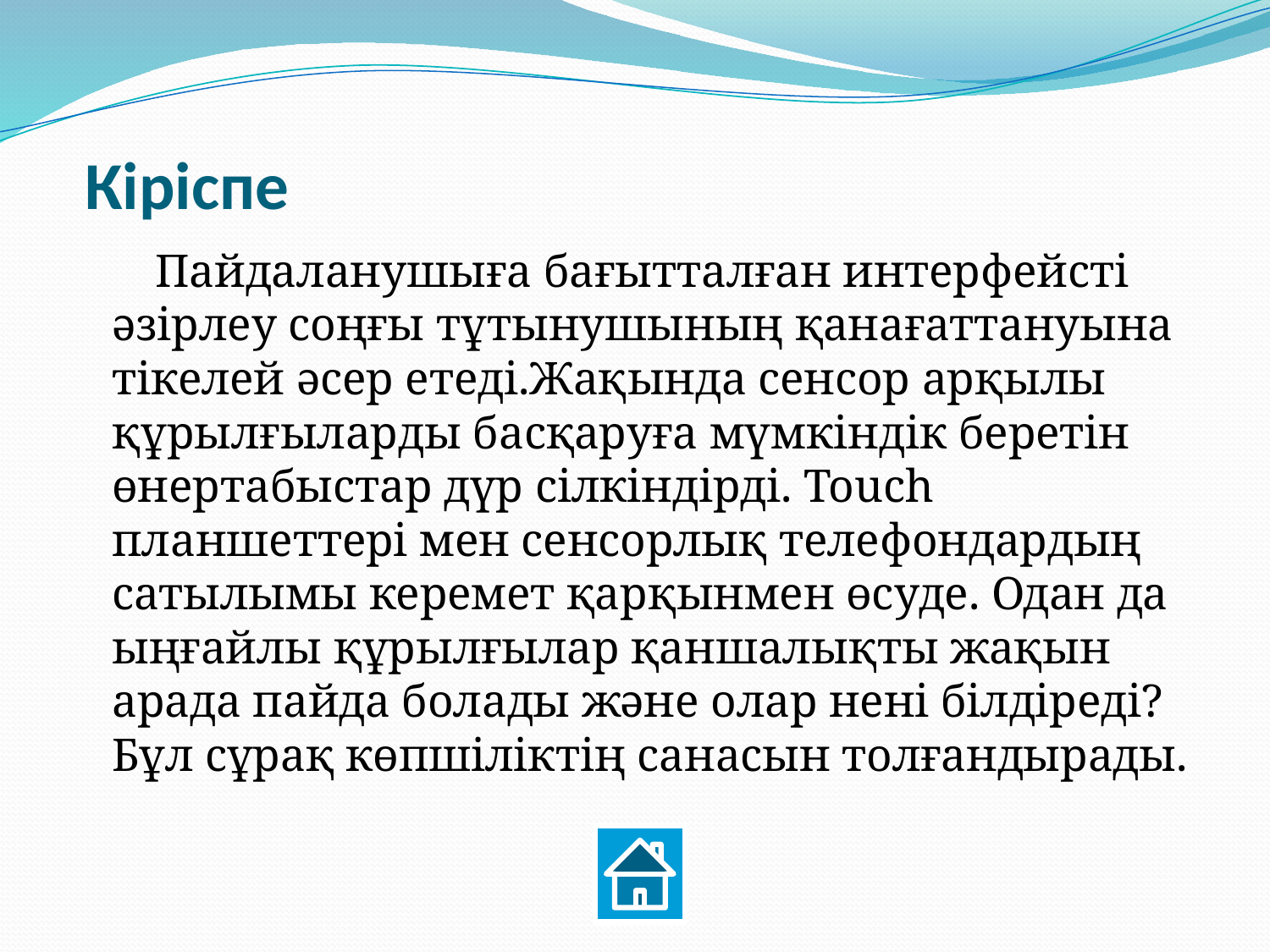

# Кіріспе
Пайдаланушыға бағытталған интерфейсті әзірлеу соңғы тұтынушының қанағаттануына тікелей әсер етеді.Жақында сенсор арқылы құрылғыларды басқаруға мүмкіндік беретін өнертабыстар дүр сілкіндірді. Touch планшеттері мен сенсорлық телефондардың сатылымы керемет қарқынмен өсуде. Одан да ыңғайлы құрылғылар қаншалықты жақын арада пайда болады және олар нені білдіреді? Бұл сұрақ көпшіліктің санасын толғандырады.